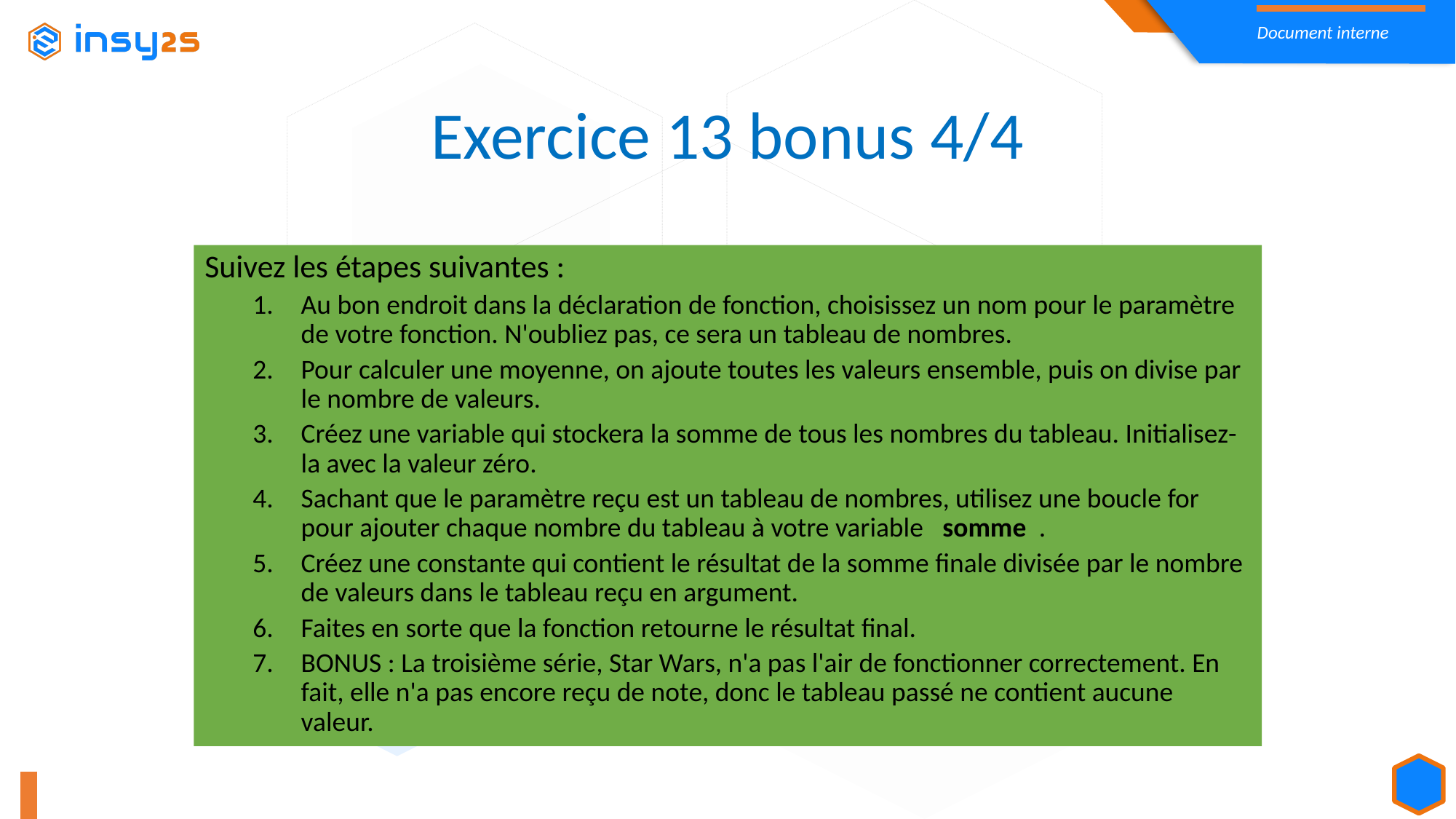

Exercice 13 bonus 4/4
Suivez les étapes suivantes :
Au bon endroit dans la déclaration de fonction, choisissez un nom pour le paramètre de votre fonction. N'oubliez pas, ce sera un tableau de nombres.
Pour calculer une moyenne, on ajoute toutes les valeurs ensemble, puis on divise par le nombre de valeurs.
Créez une variable qui stockera la somme de tous les nombres du tableau. Initialisez-la avec la valeur zéro.
Sachant que le paramètre reçu est un tableau de nombres, utilisez une boucle for pour ajouter chaque nombre du tableau à votre variable   somme  .
Créez une constante qui contient le résultat de la somme finale divisée par le nombre de valeurs dans le tableau reçu en argument.
Faites en sorte que la fonction retourne le résultat final.
BONUS : La troisième série, Star Wars, n'a pas l'air de fonctionner correctement. En fait, elle n'a pas encore reçu de note, donc le tableau passé ne contient aucune valeur.